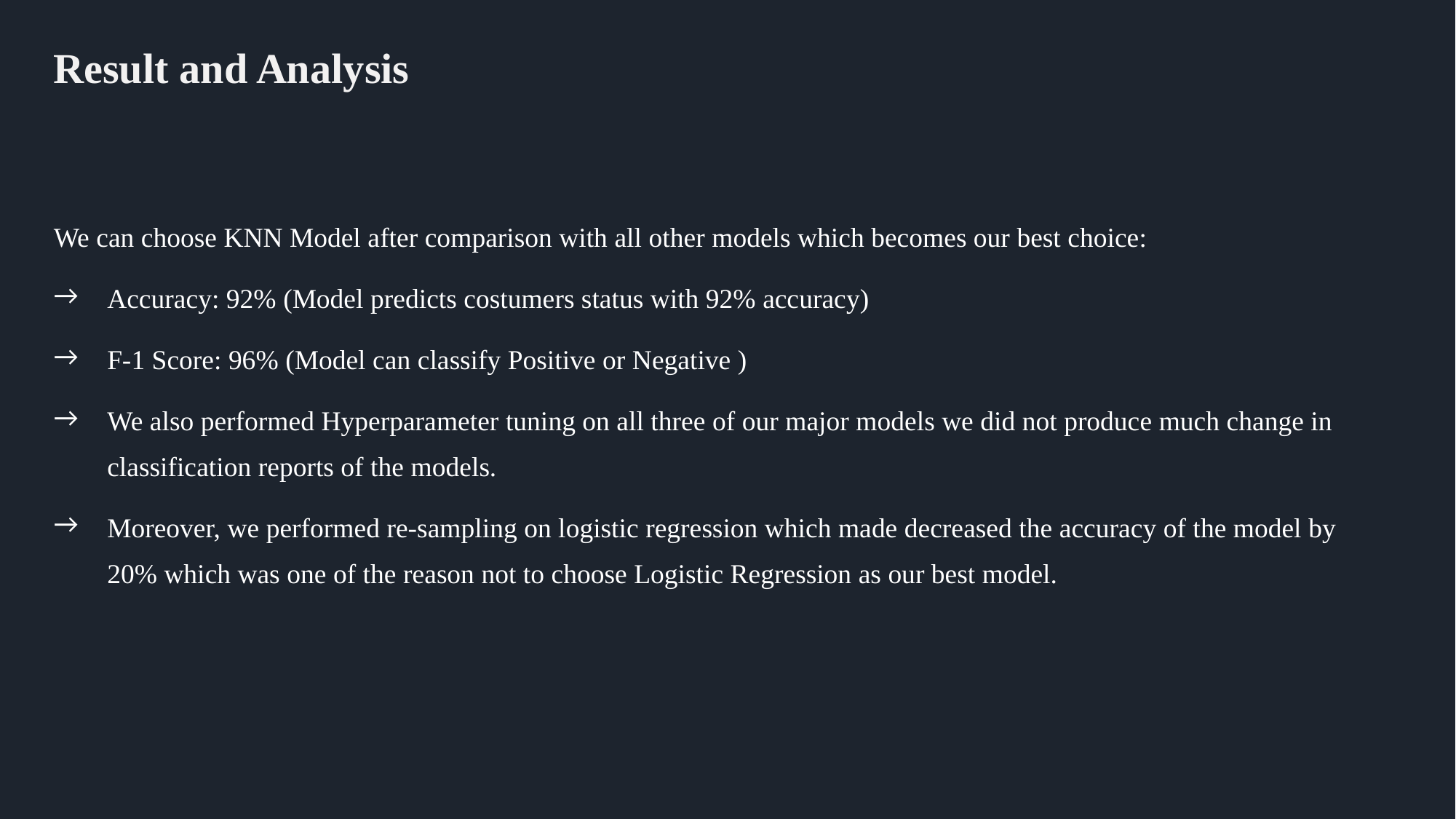

# Result and Analysis
We can choose KNN Model after comparison with all other models which becomes our best choice:
Accuracy: 92% (Model predicts costumers status with 92% accuracy)
F-1 Score: 96% (Model can classify Positive or Negative )
We also performed Hyperparameter tuning on all three of our major models we did not produce much change in classification reports of the models.
Moreover, we performed re-sampling on logistic regression which made decreased the accuracy of the model by 20% which was one of the reason not to choose Logistic Regression as our best model.